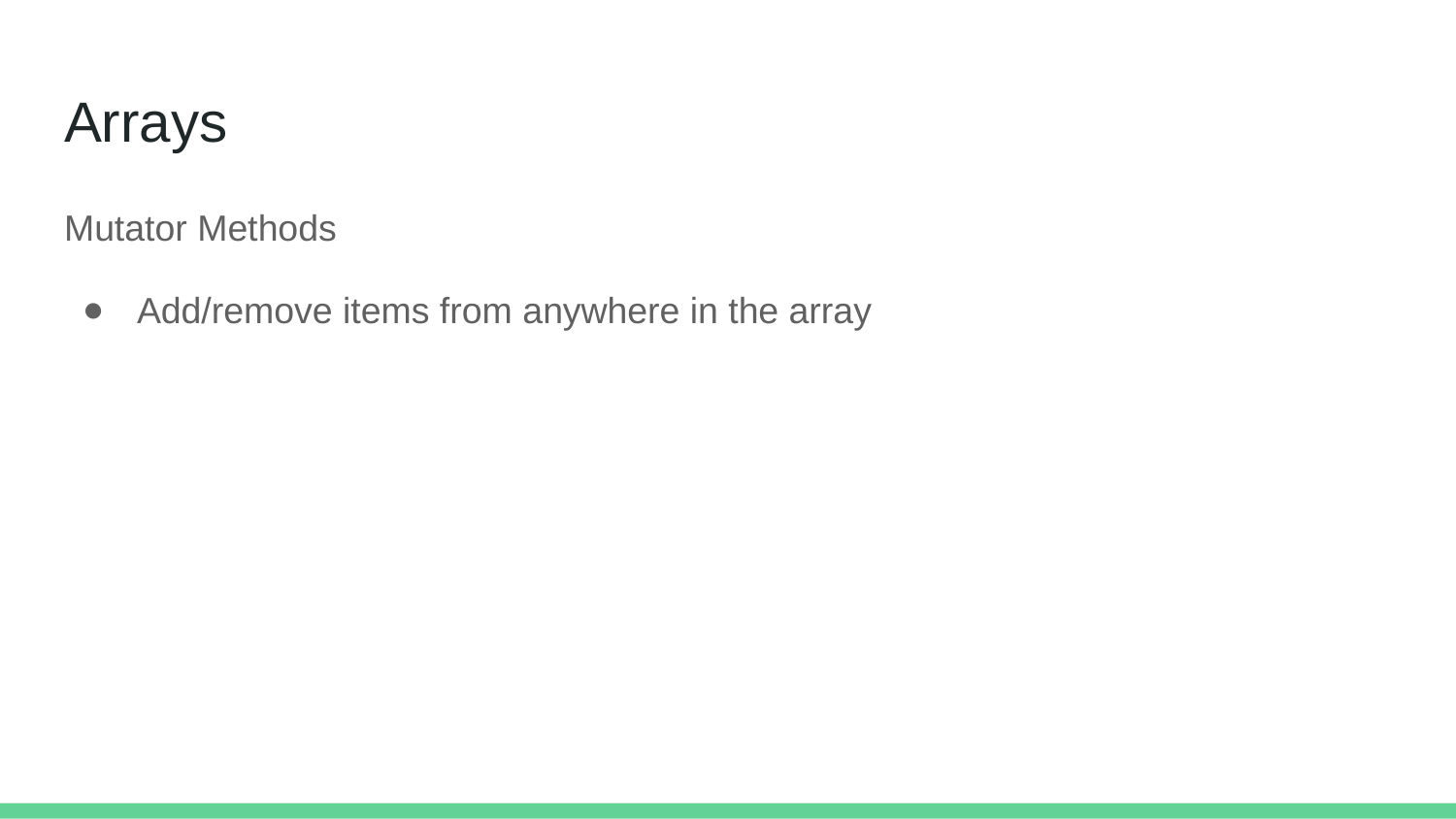

# Arrays
Mutator Methods
Add/remove items from anywhere in the array